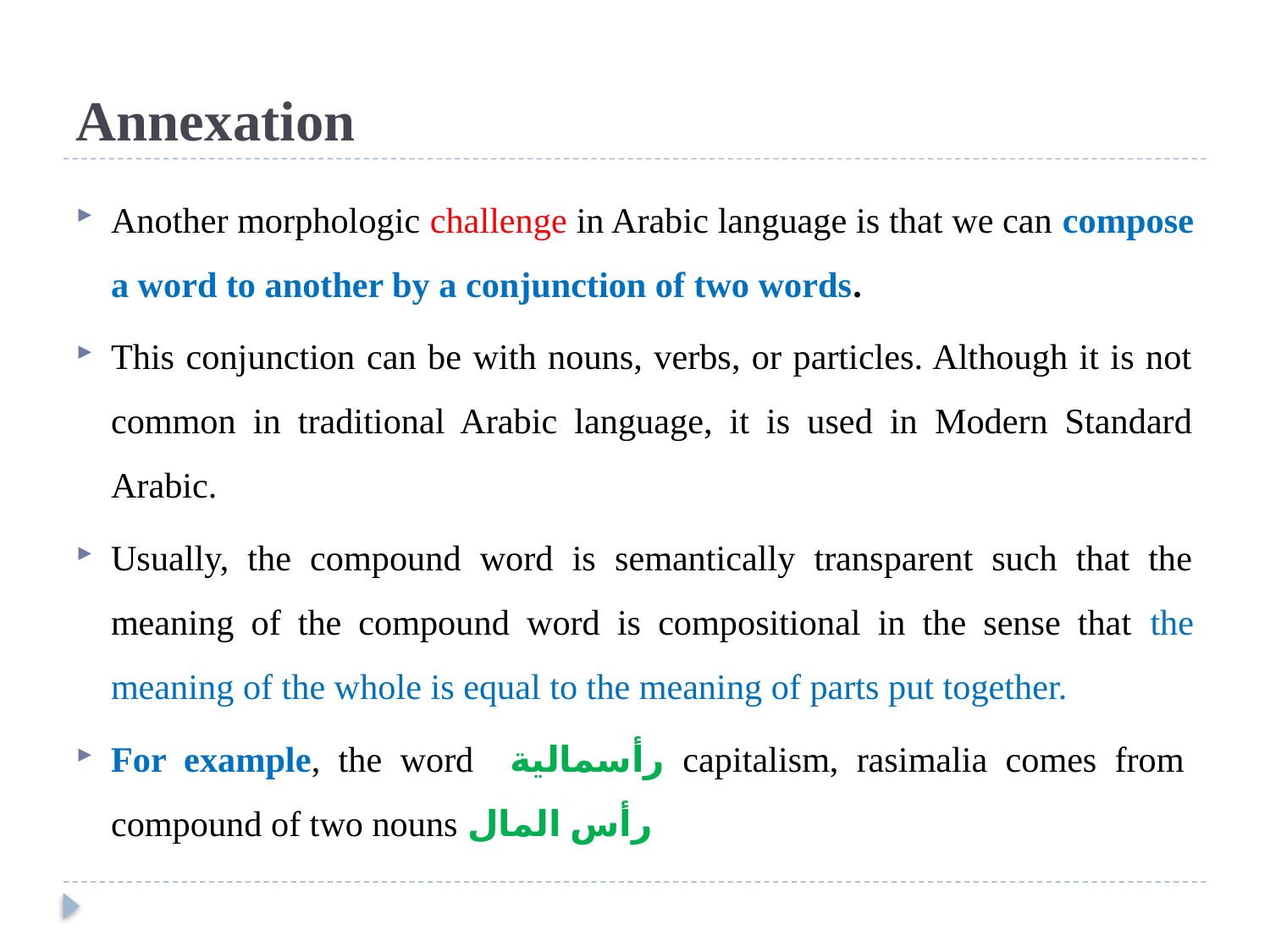

# Annexation
Another morphologic challenge in Arabic language is that we can compose a word to another by a conjunction of two words.
This conjunction can be with nouns, verbs, or particles. Although it is not common in traditional Arabic language, it is used in Modern Standard Arabic.
Usually, the compound word is semantically transparent such that the meaning of the compound word is compositional in the sense that the meaning of the whole is equal to the meaning of parts put together.
For example, the word  رأسمالية  capitalism, rasimalia comes from compound of two nouns رأس المال